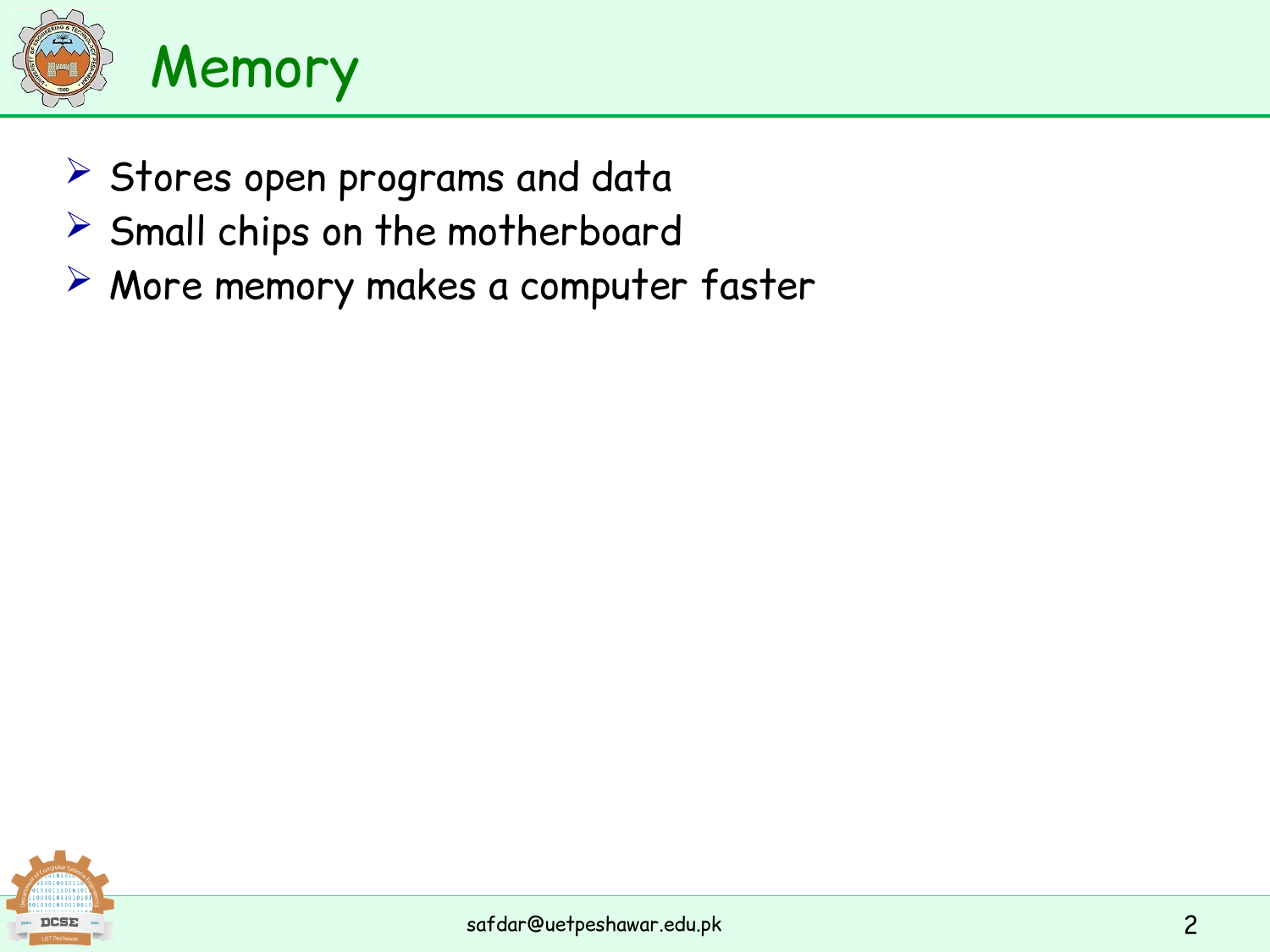

# Memory
Stores open programs and data
Small chips on the motherboard
More memory makes a computer faster